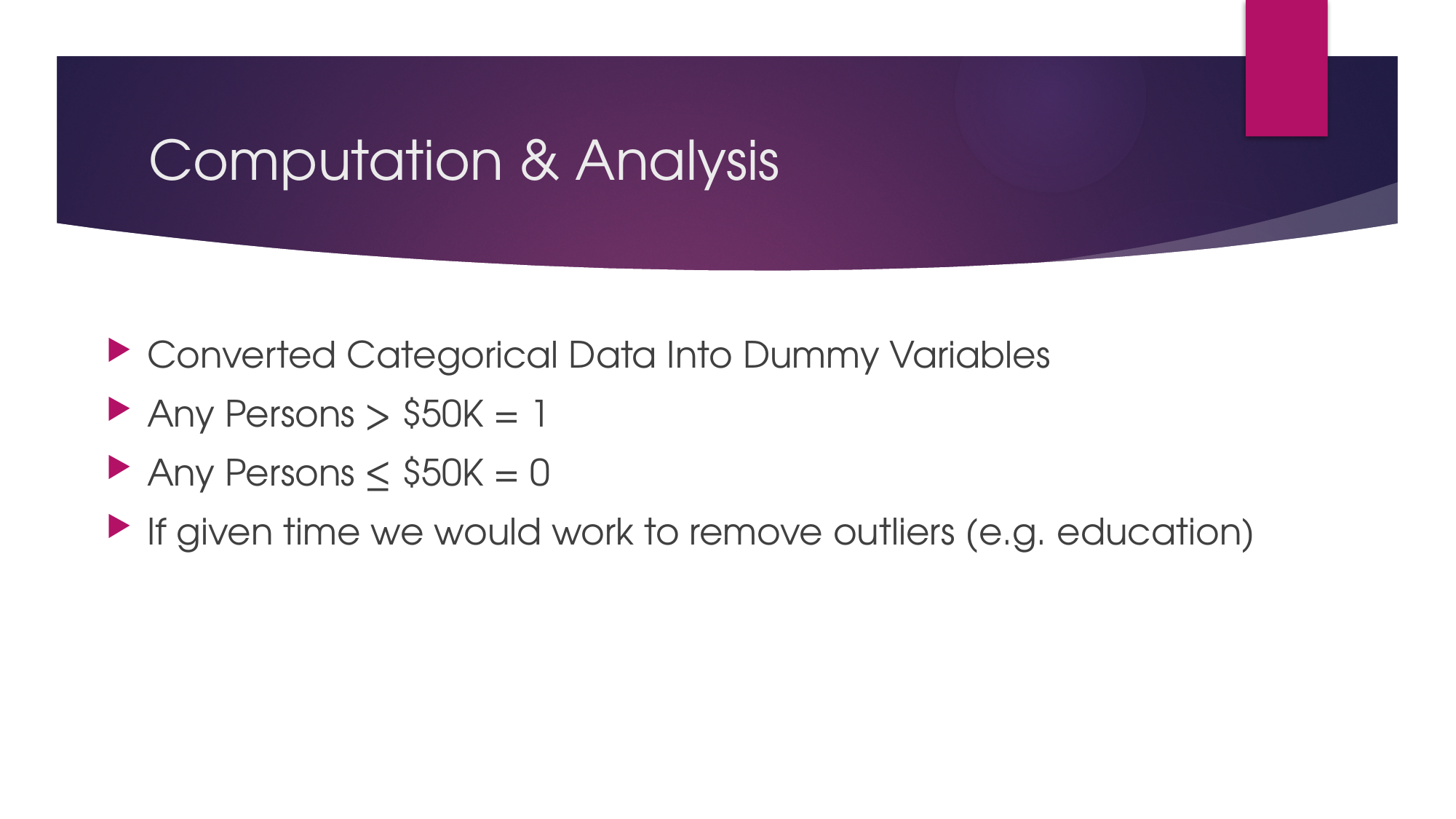

# Computation & Analysis
Converted Categorical Data Into Dummy Variables
Any Persons > $50K = 1
Any Persons ≤ $50K = 0
If given time we would work to remove outliers (e.g. education)